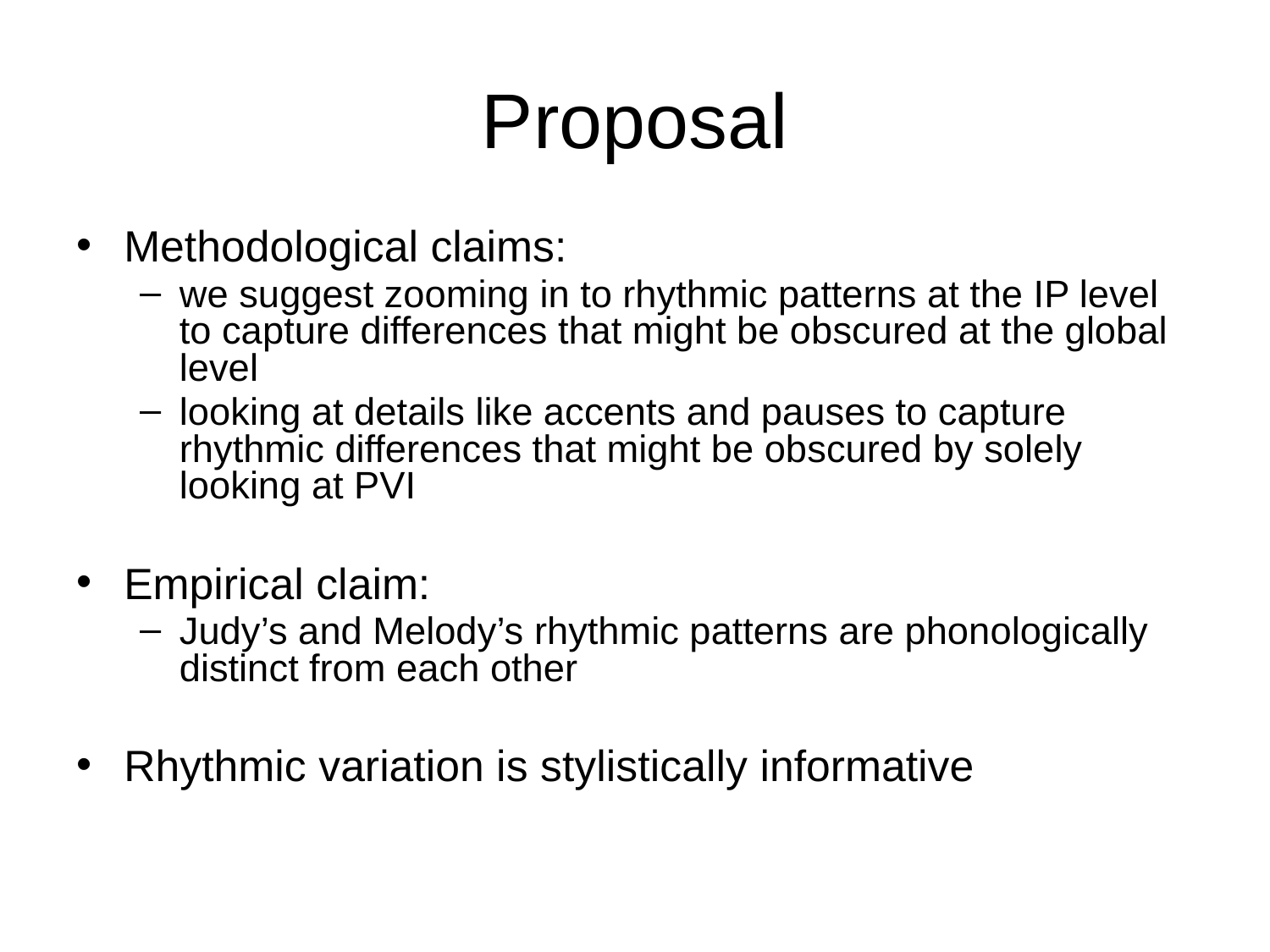

# Proposal
Methodological claims:
we suggest zooming in to rhythmic patterns at the IP level to capture differences that might be obscured at the global level
looking at details like accents and pauses to capture rhythmic differences that might be obscured by solely looking at PVI

Empirical claim:
Judy’s and Melody’s rhythmic patterns are phonologically distinct from each other

Rhythmic variation is stylistically informative